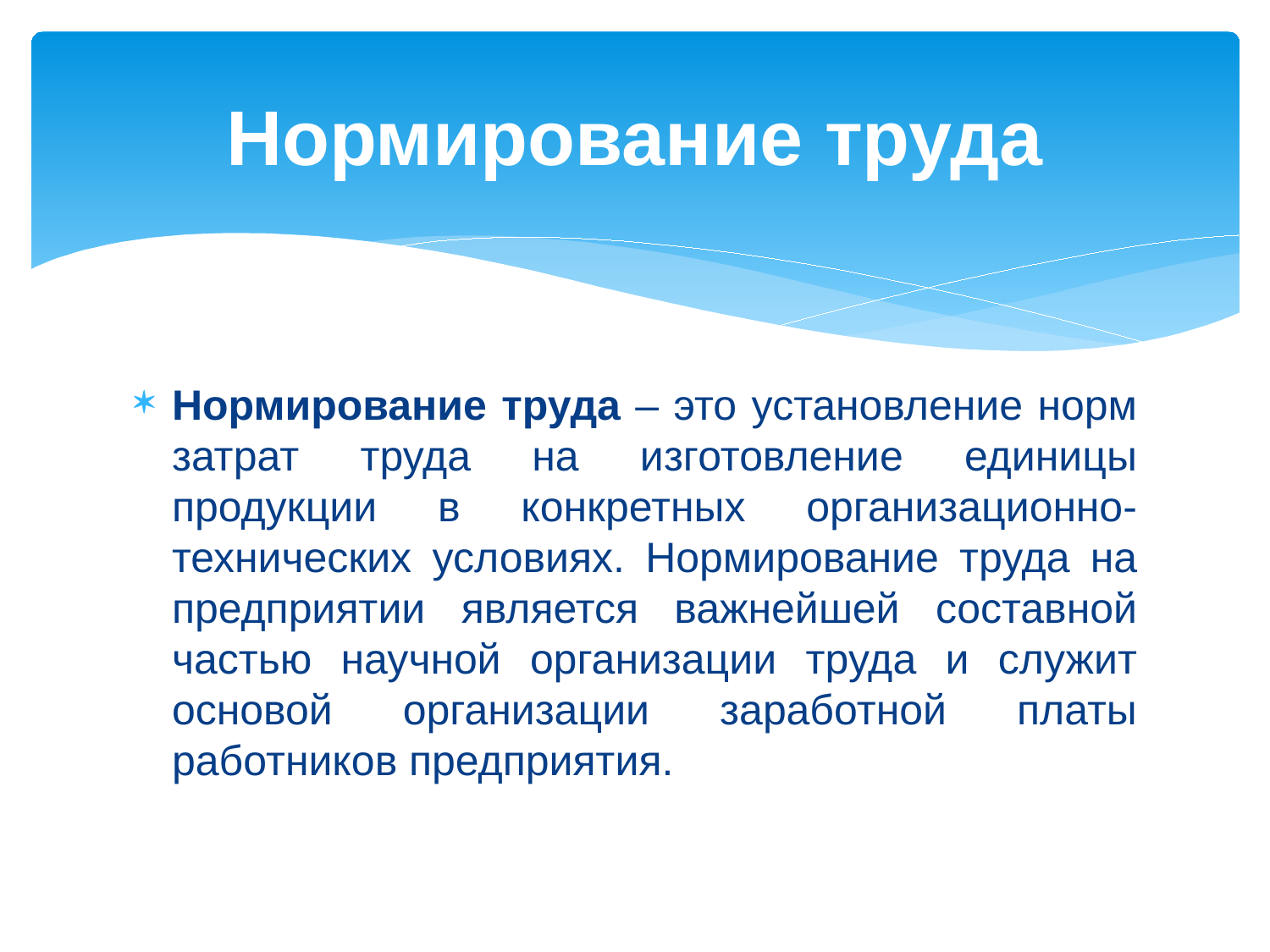

# Нормирование труда
Нормирование труда – это установление норм затрат труда на изготовление единицы продукции в конкретных организационно-технических условиях. Нормирование труда на предприятии является важнейшей составной частью научной организации труда и служит основой организации заработной платы работников предприятия.